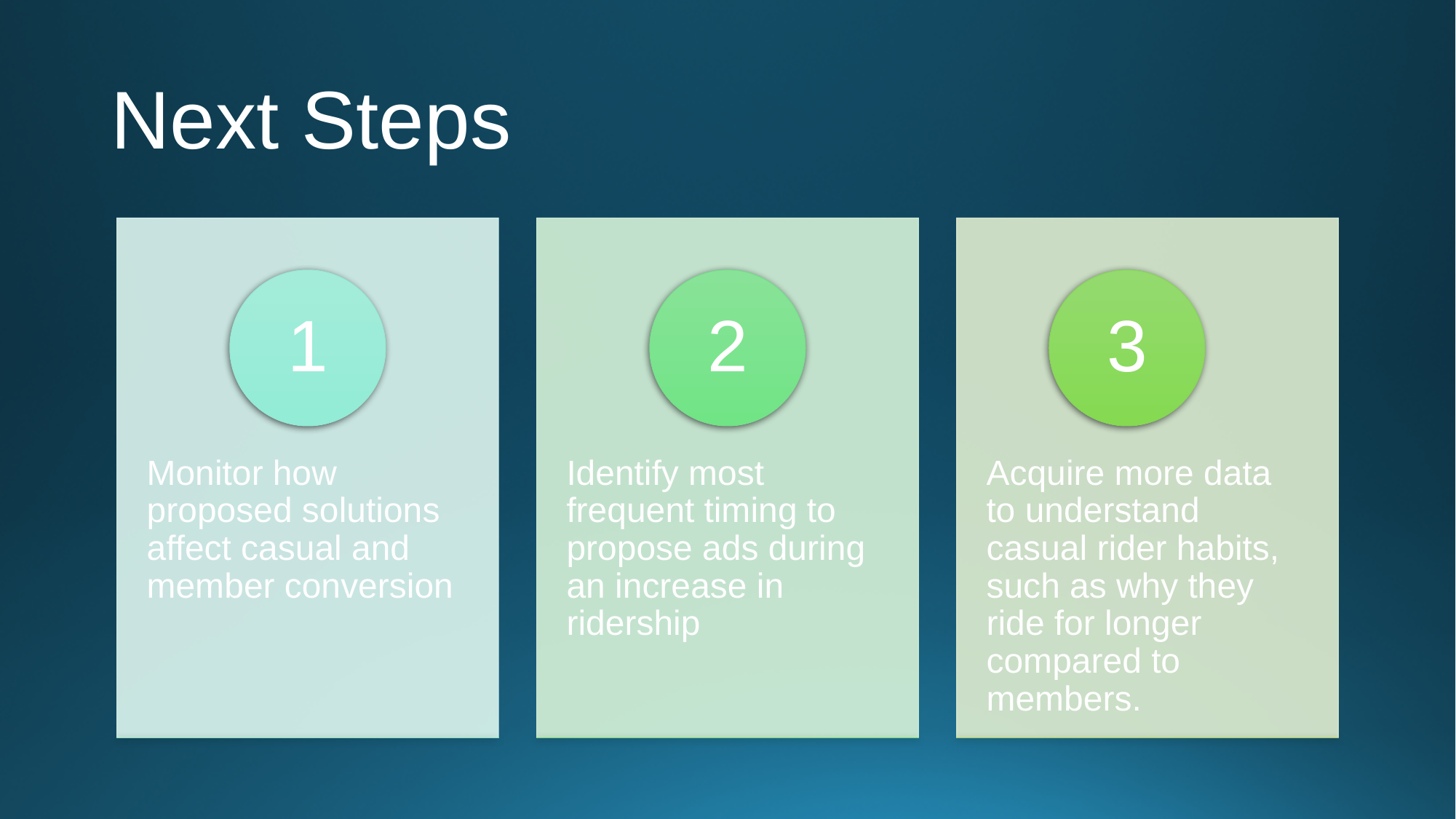

# Next Steps
Monitor how proposed solutions affect casual and member conversion
1
Identify most frequent timing to propose ads during an increase in ridership
2
Acquire more data to understand casual rider habits, such as why they ride for longer compared to members.
3